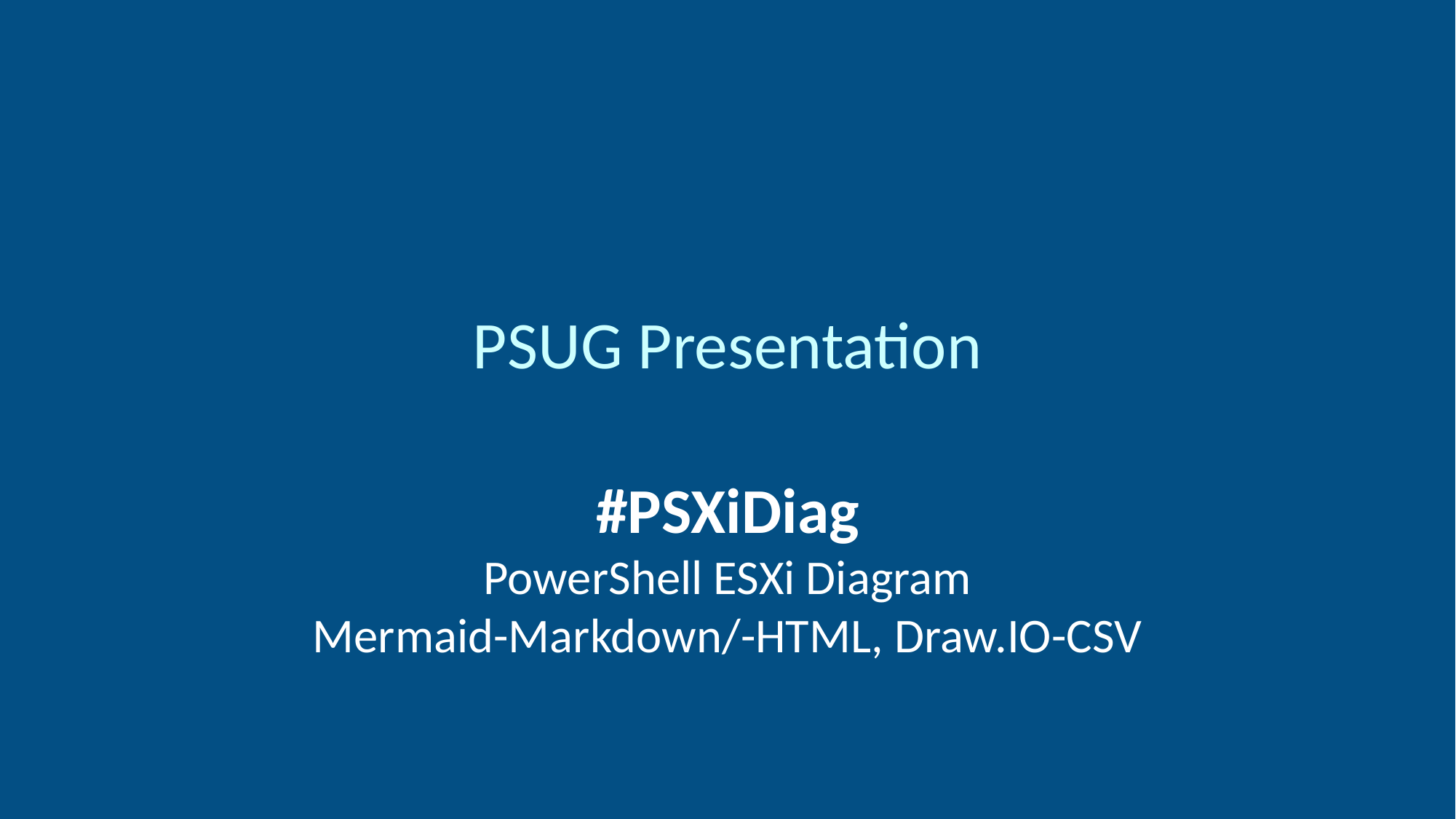

# PSUG Presentation
#PSXiDiag
PowerShell ESXi Diagram
Mermaid-Markdown/-HTML, Draw.IO-CSV